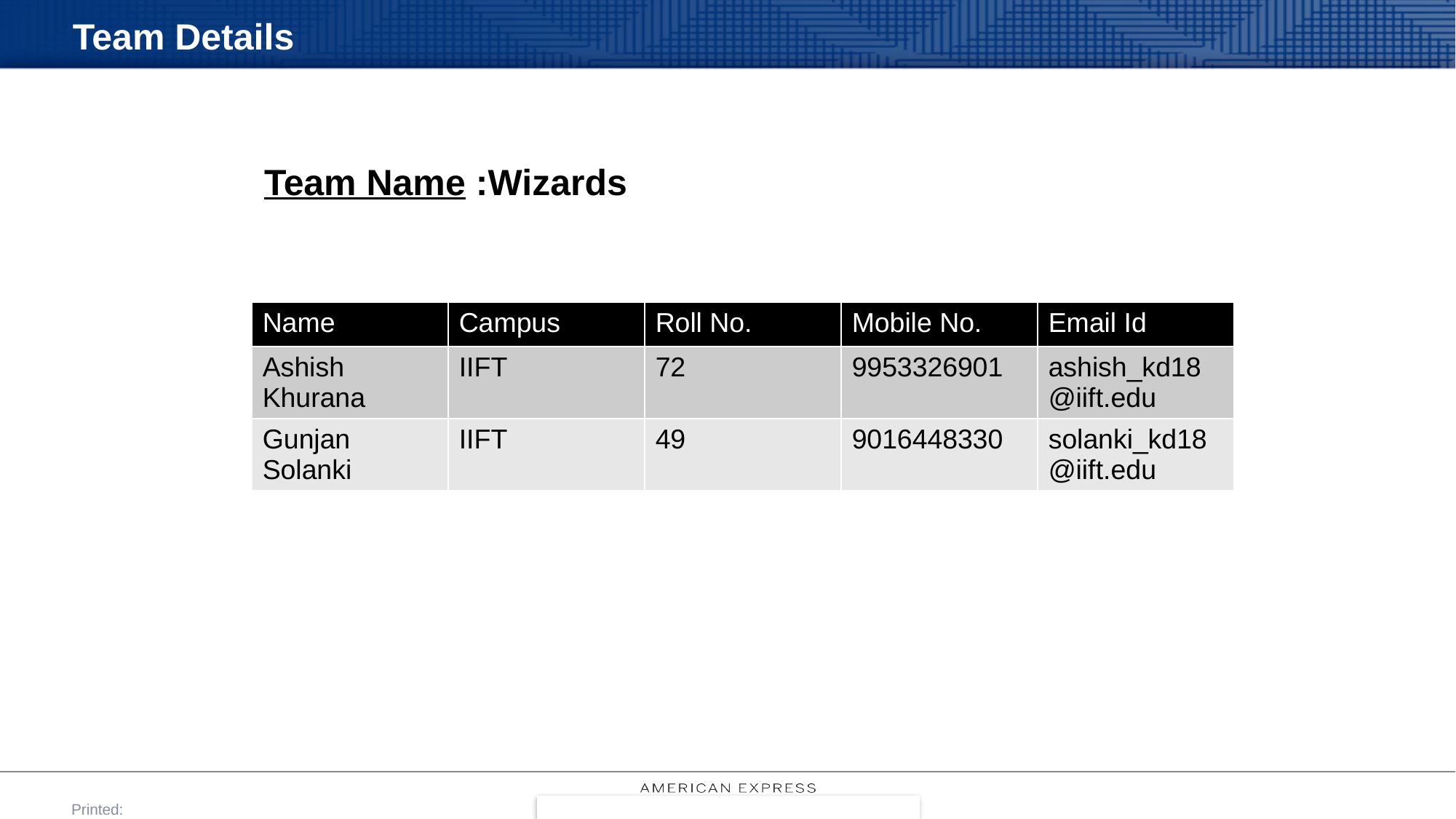

# Team Details
Team Name :Wizards
| Name | Campus | Roll No. | Mobile No. | Email Id |
| --- | --- | --- | --- | --- |
| Ashish Khurana | IIFT | 72 | 9953326901 | ashish\_kd18@iift.edu |
| Gunjan Solanki | IIFT | 49 | 9016448330 | solanki\_kd18@iift.edu |